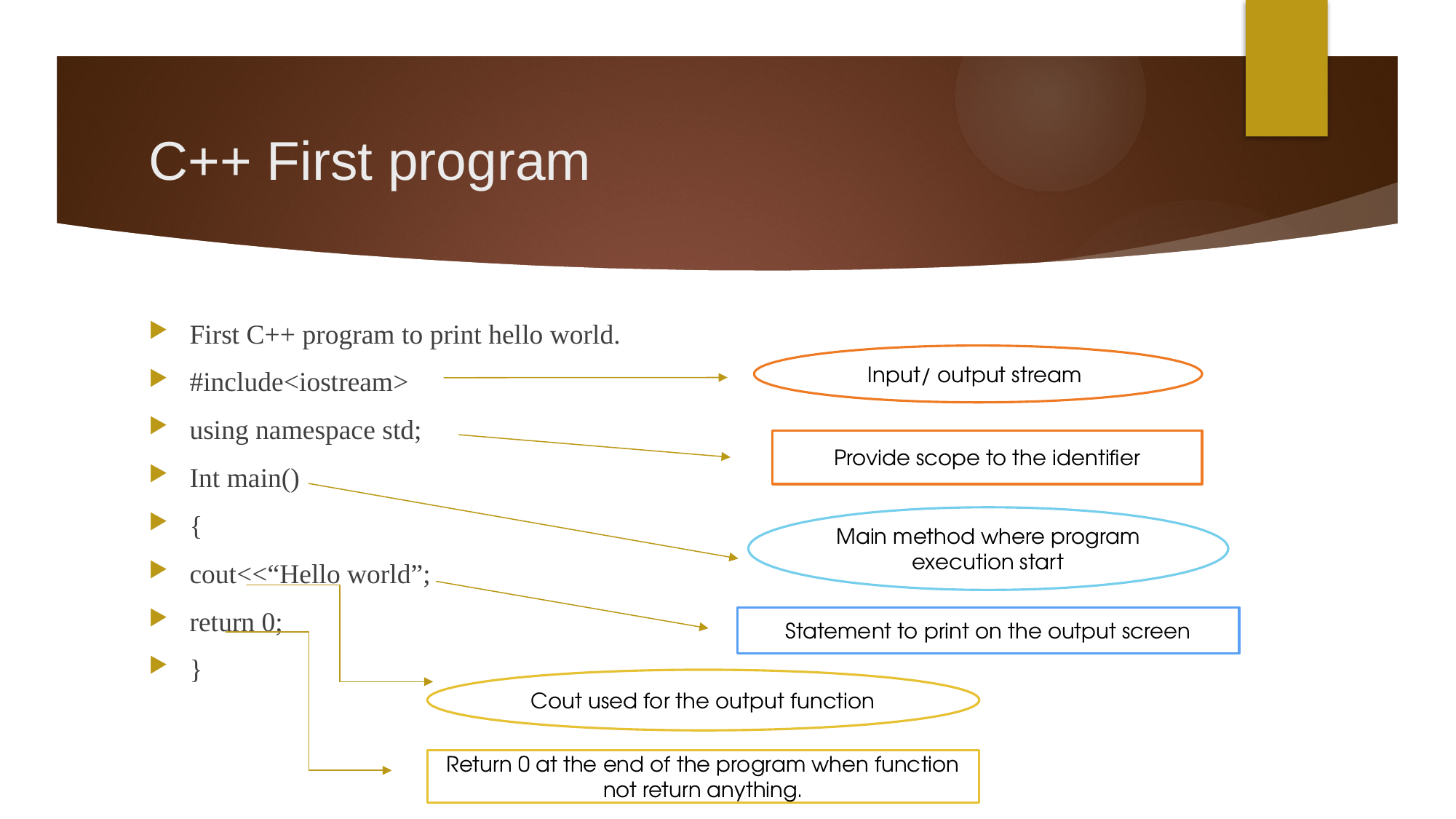

# C++ First program
First C++ program to print hello world.
#include<iostream>
using namespace std;
Int main()
{
cout<<“Hello world”;
return 0;
}

Input/ output stream
Provide scope to the identifier
Main method where program execution start
Statement to print on the output screen
Cout used for the output function
Return 0 at the end of the program when function not return anything.